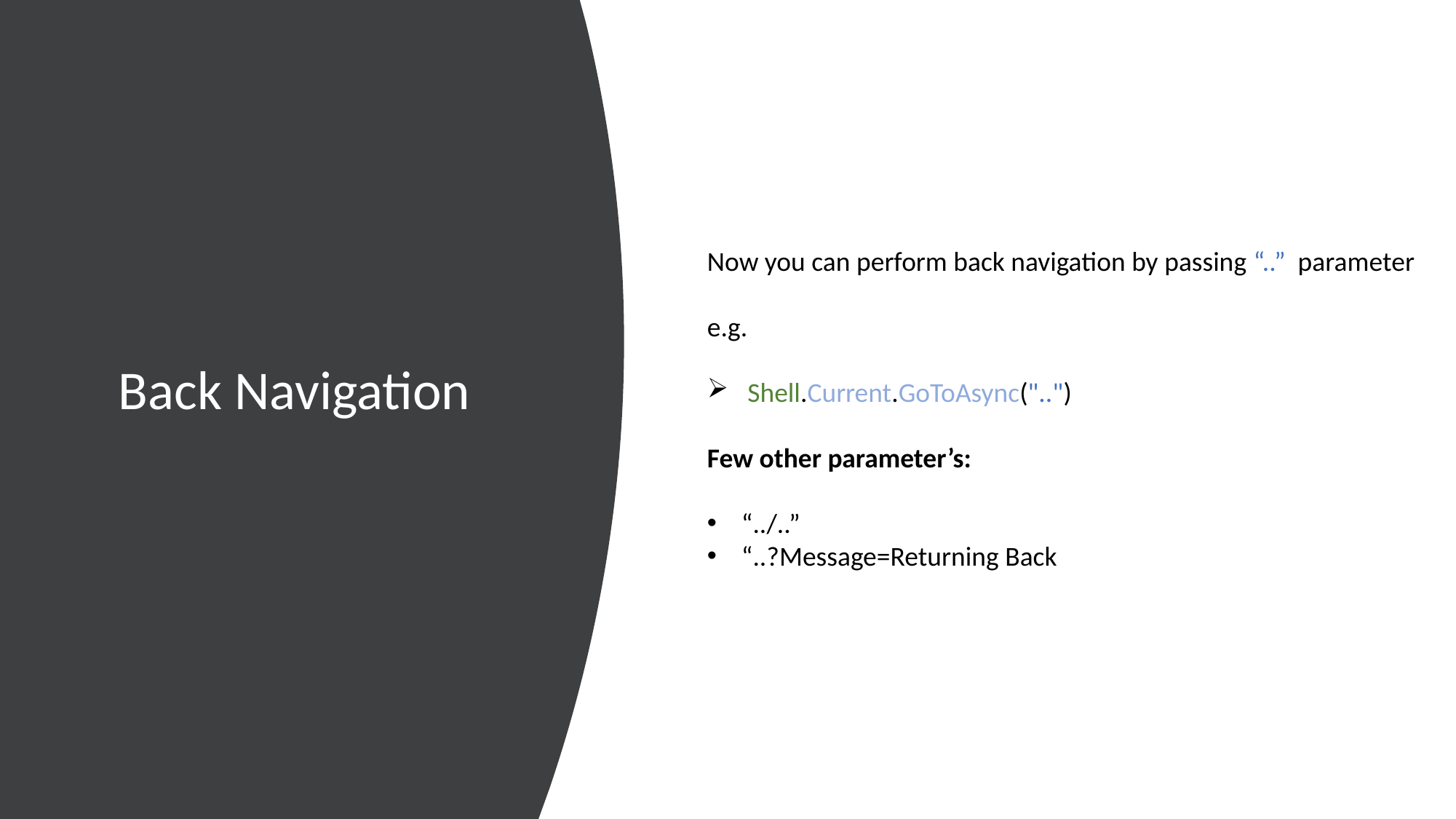

# Back Navigation

Now you can perform back navigation by passing “..”  parameter
e.g.
 Shell.Current.GoToAsync("..")
Few other parameter’s:

“../..”
“..?Message=Returning Back